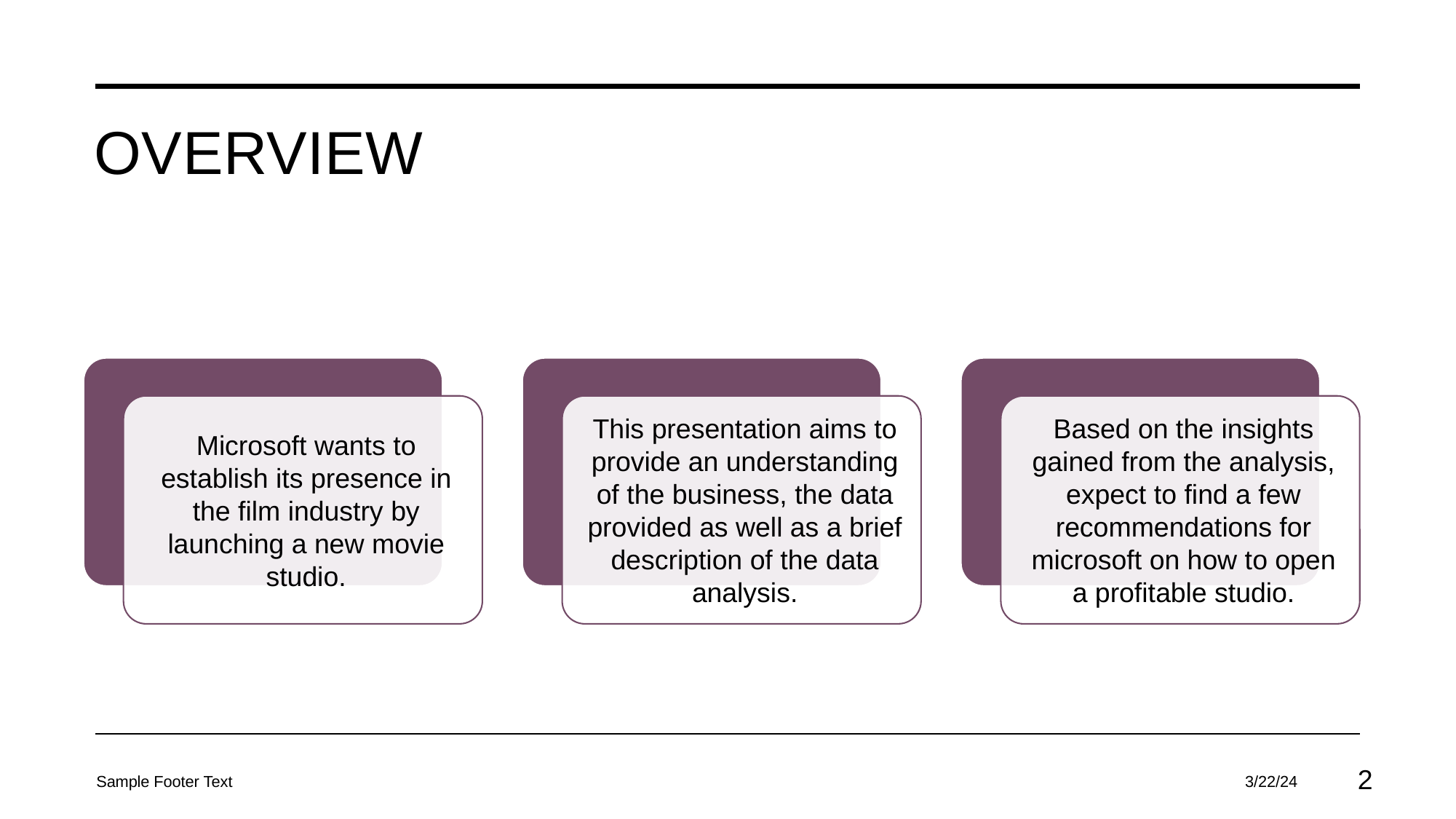

# Overview
Microsoft wants to establish its presence in the film industry by launching a new movie studio.
This presentation aims to provide an understanding of the business, the data provided as well as a brief description of the data analysis.
Based on the insights gained from the analysis, expect to find a few recommendations for microsoft on how to open a profitable studio.
Sample Footer Text
3/22/24
2